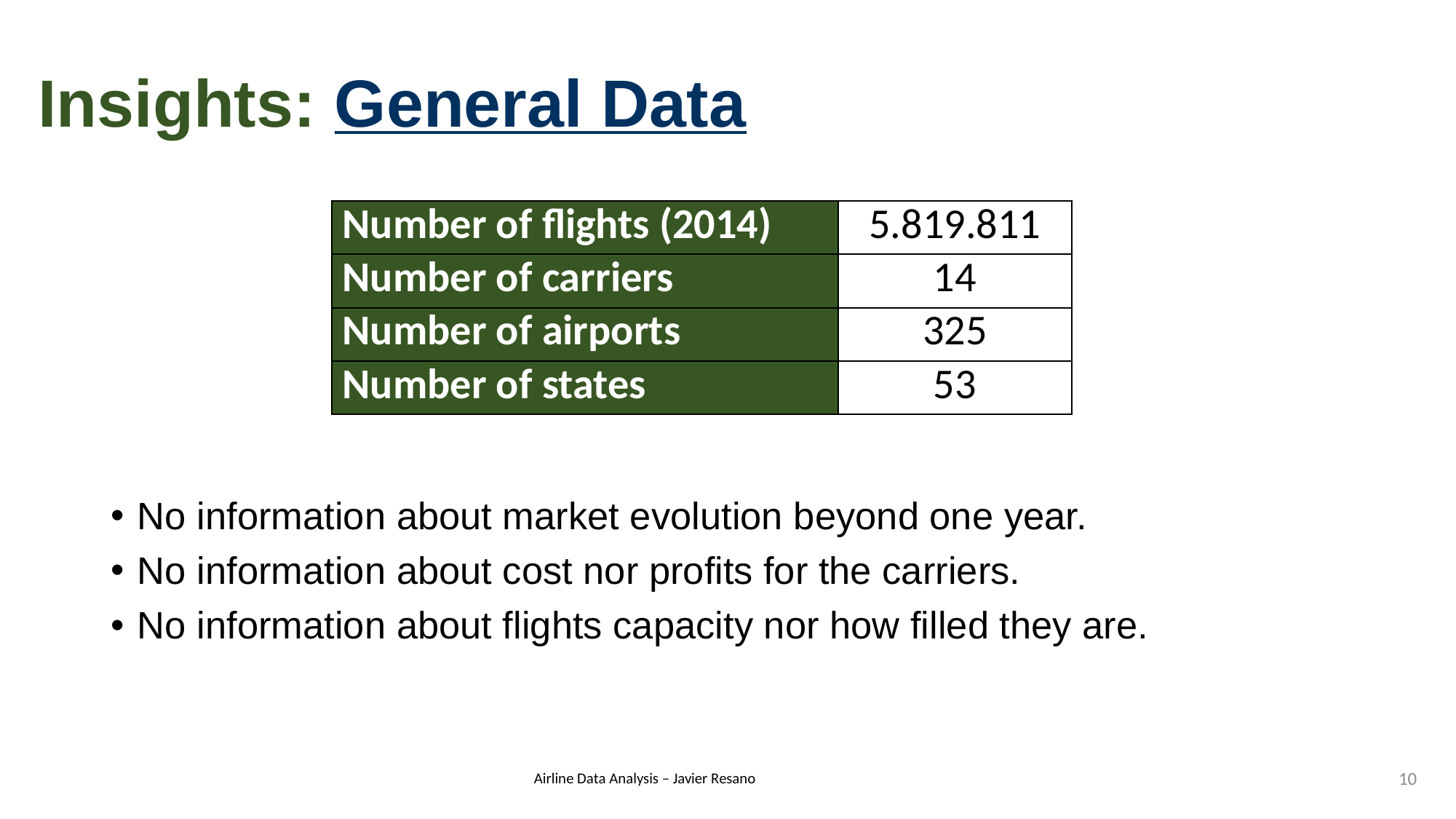

# Insights: General Data
| Number of flights (2014) | 5.819.811 |
| --- | --- |
| Number of carriers | 14 |
| Number of airports | 325 |
| Number of states | 53 |
No information about market evolution beyond one year.
No information about cost nor profits for the carriers.
No information about flights capacity nor how filled they are.
10
Airline Data Analysis – Javier Resano